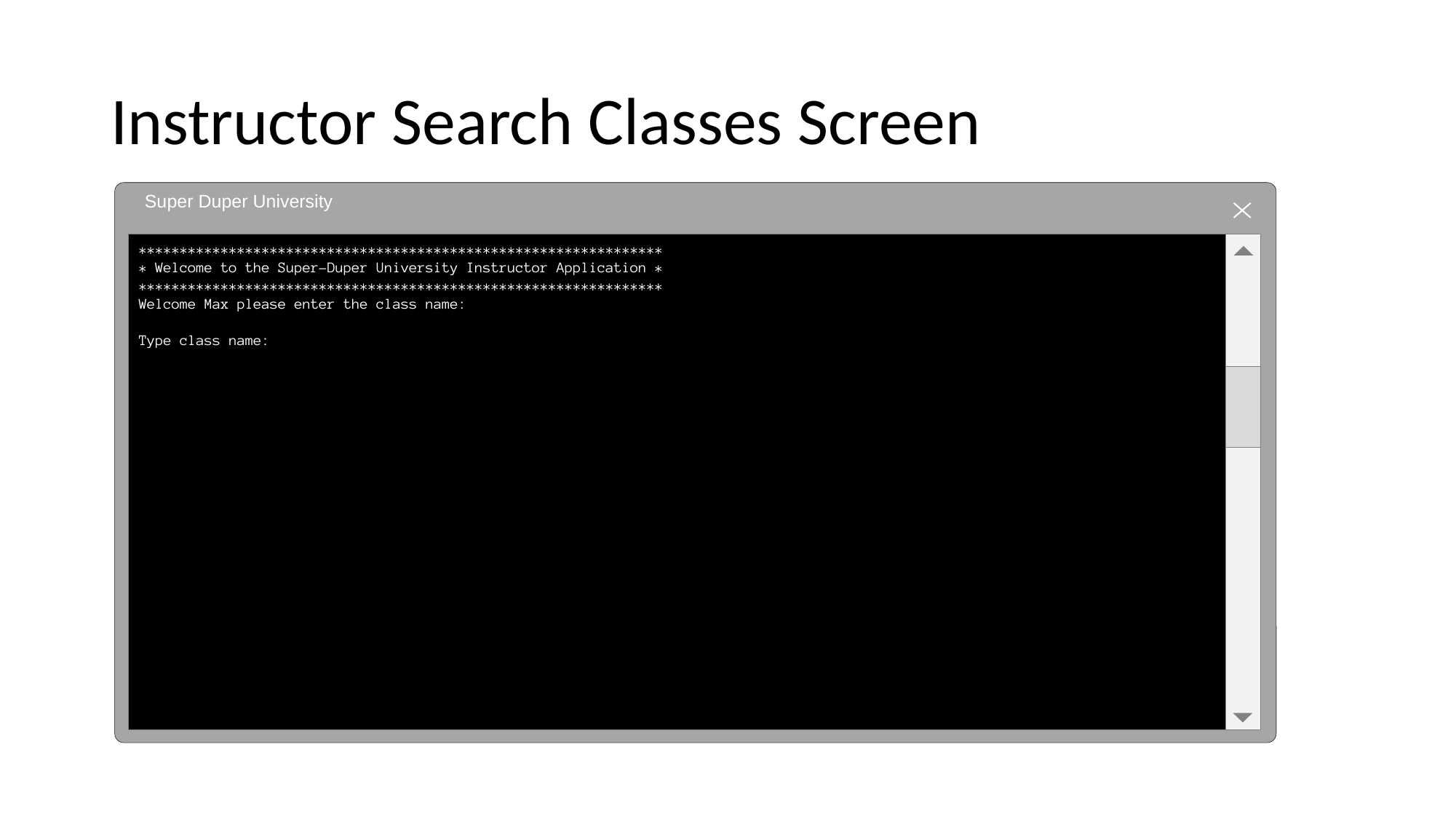

# Instructor Search Classes Screen
Super Duper University
****************************************************************
* Welcome to the Super-Duper University Instructor Application *
****************************************************************
Welcome Max please enter the class name:

Type class name: